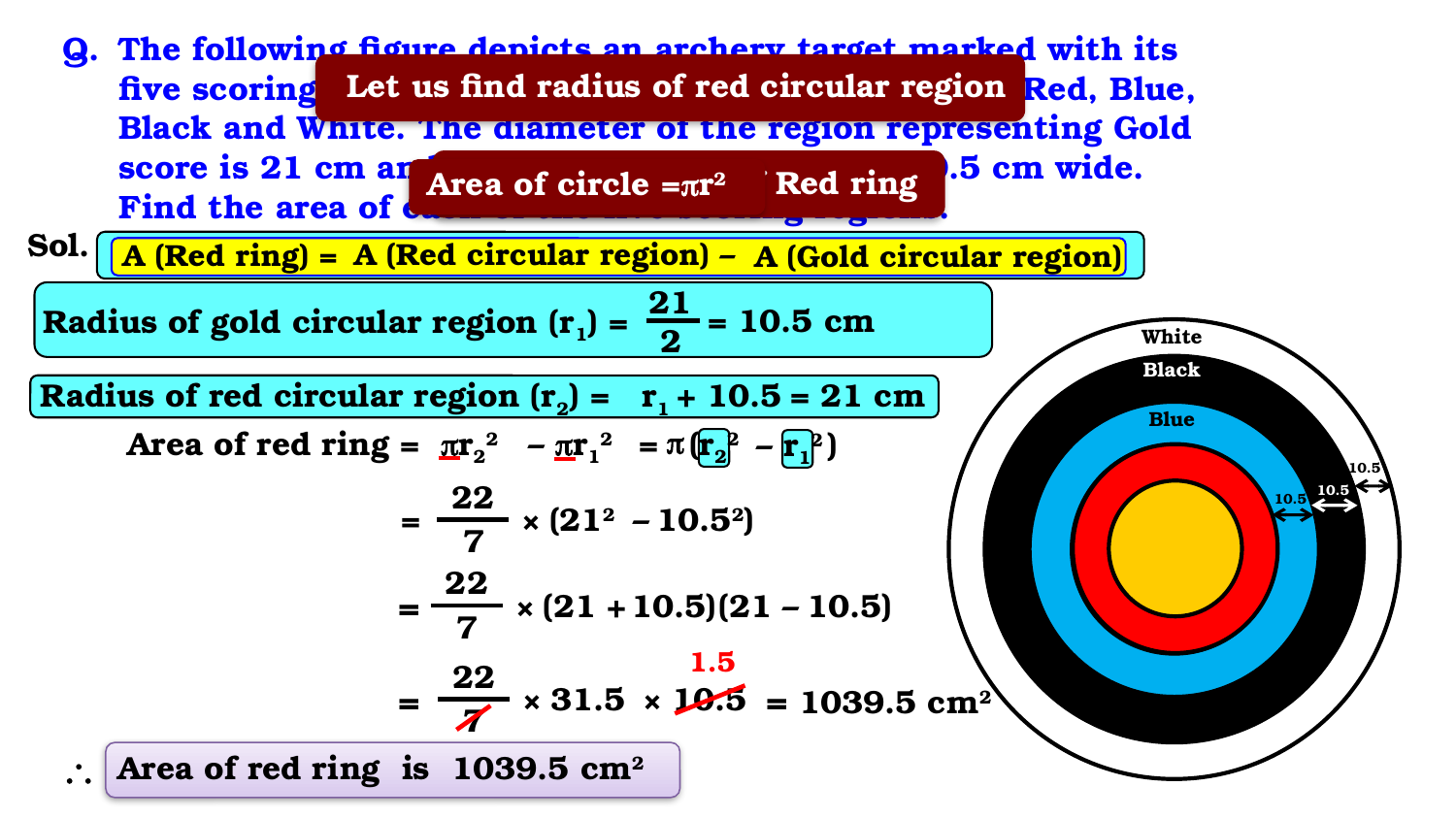

The following figure depicts an archery target marked with its
     five scoring areas from the centre outwards as Gold, Red, Blue,
     Black and White. The diameter of the region representing Gold
     score is 21 cm and each of the other bands is 10.5 cm wide.
     Find the area of each of the five scoring regions.

Let us find radius of red circular region

Let us find area of Red ring
Area of circle =πr2

Sol.
A (Red circular region) –
A (Red ring) =
A (Gold circular region)

21

= 10.5 cm
Radius of gold circular region (r1) =
White

2
Black

Radius of red circular region (r2) =
r1
+ 10.5
= 21 cm

Blue

π
Area of red ring =
πr22
– πr12
=
(r22
– r12
)

Red

10.5
10.5
22

Gold
10.5
10.5
(212
10.52)
=
×
–
7
10.5

22
=
(21
10.5)
(21
10.5)
–
×
+
7
1.5
22
=
= 1039.5 cm2
×
31.5
×
10.5
7

∴
Area of red ring  is
1039.5 cm2